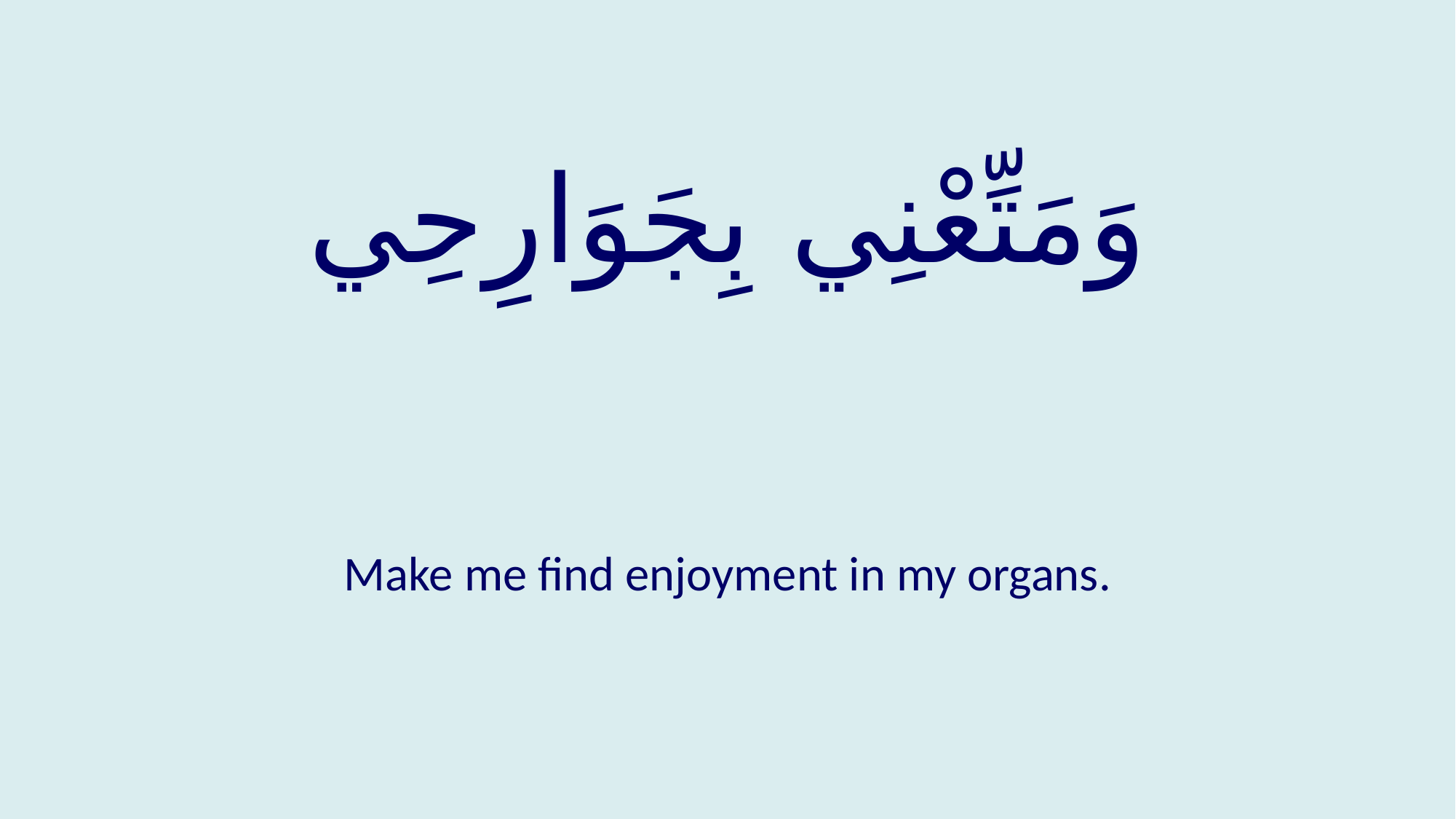

# وَمَتِّعْنِي بِجَوَارِحِي
Make me find enjoyment in my organs.